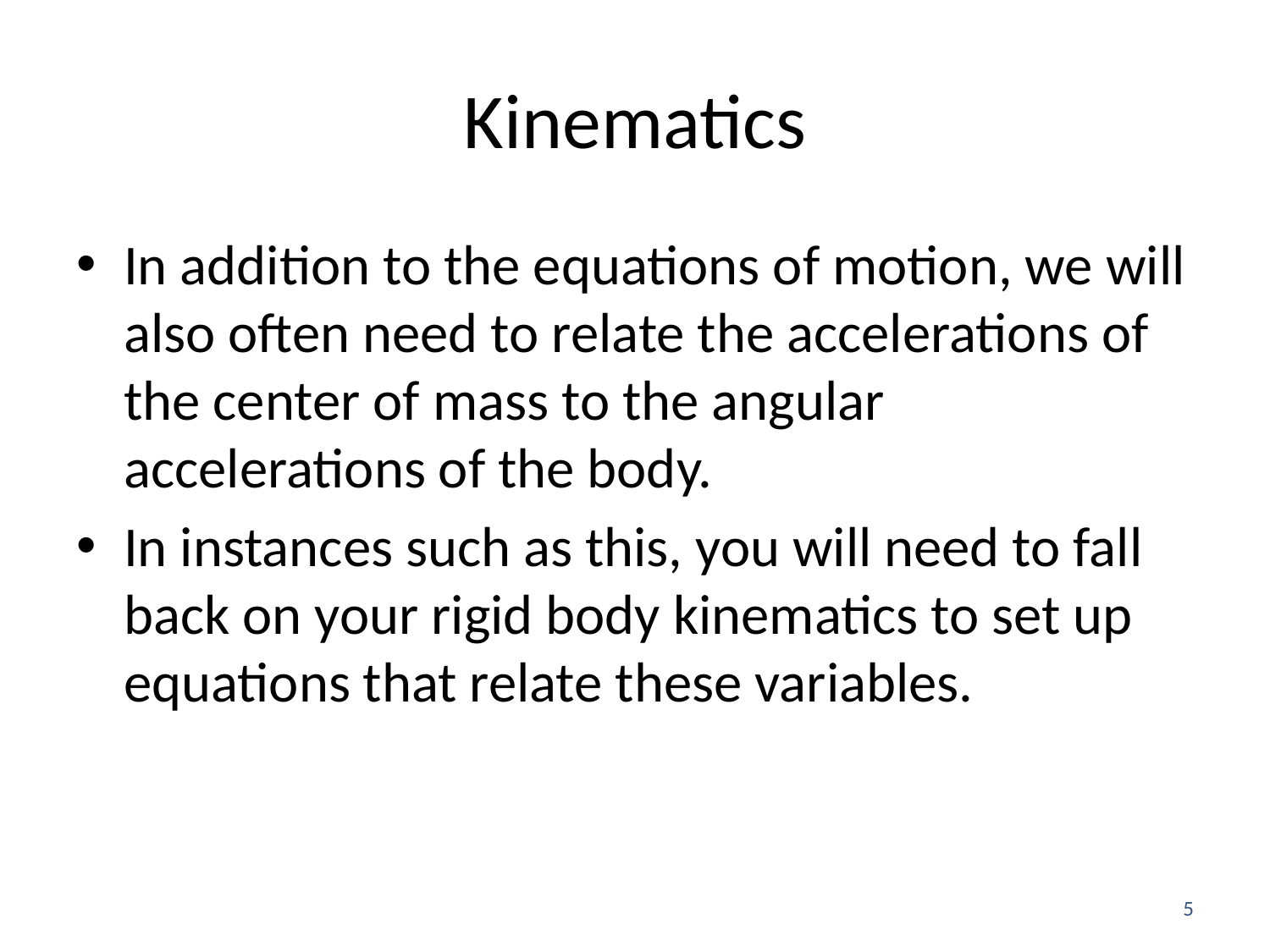

# Kinematics
In addition to the equations of motion, we will also often need to relate the accelerations of the center of mass to the angular accelerations of the body.
In instances such as this, you will need to fall back on your rigid body kinematics to set up equations that relate these variables.
5